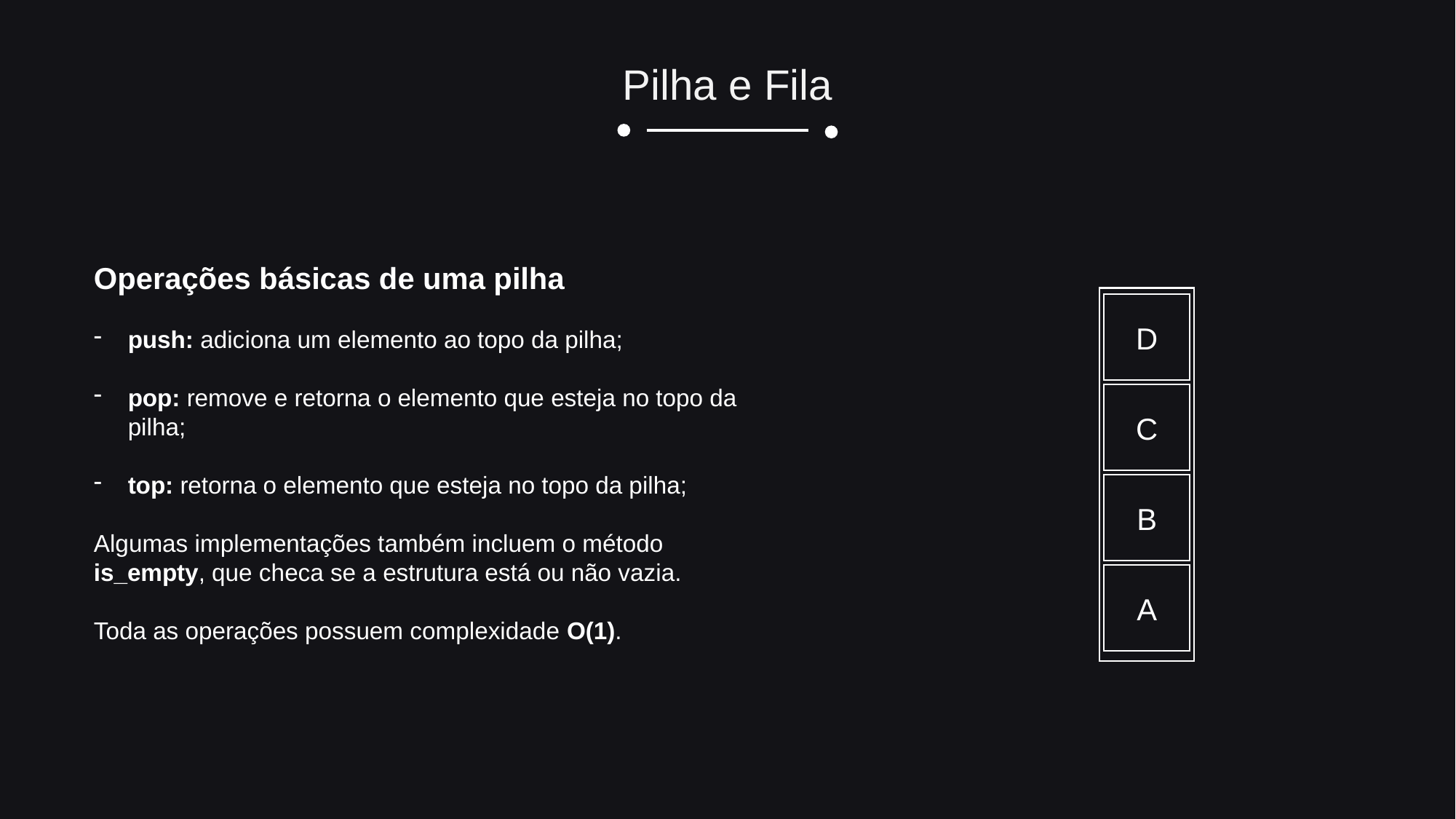

Pilha e Fila

Operações básicas de uma pilha

push: adiciona um elemento ao topo da pilha;

pop: remove e retorna o elemento que esteja no topo da pilha;

top: retorna o elemento que esteja no topo da pilha;

Algumas implementações também incluem o método is_empty, que checa se a estrutura está ou não vazia.

Toda as operações possuem complexidade O(1).

A
B
C
D